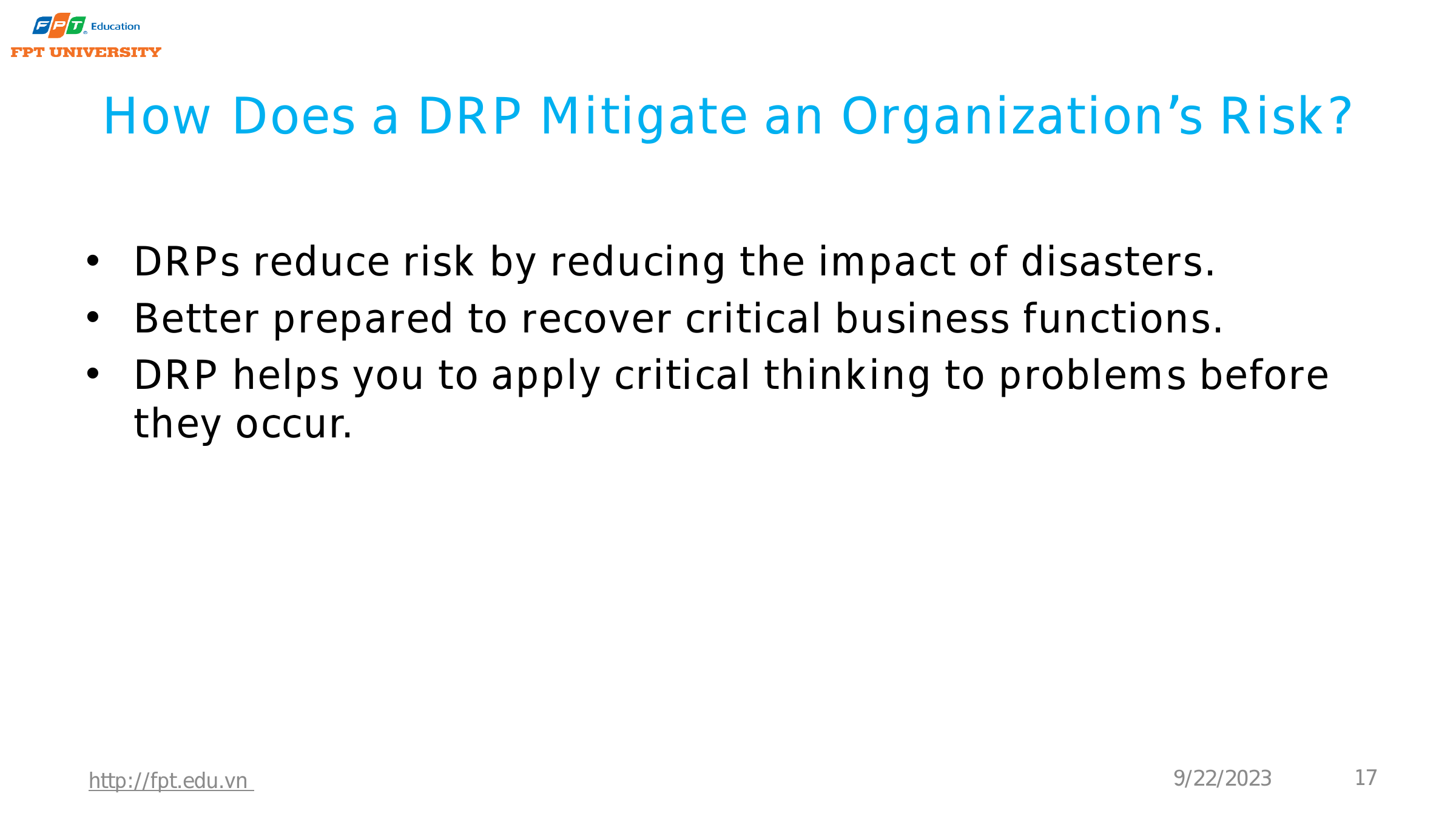

# How Does a DRP Mitigate an Organization’s Risk?
DRPs reduce risk by reducing the impact of disasters.
Better prepared to recover critical business functions.
DRP helps you to apply critical thinking to problems before they occur.
http://fpt.edu.vn
9/22/2023
17